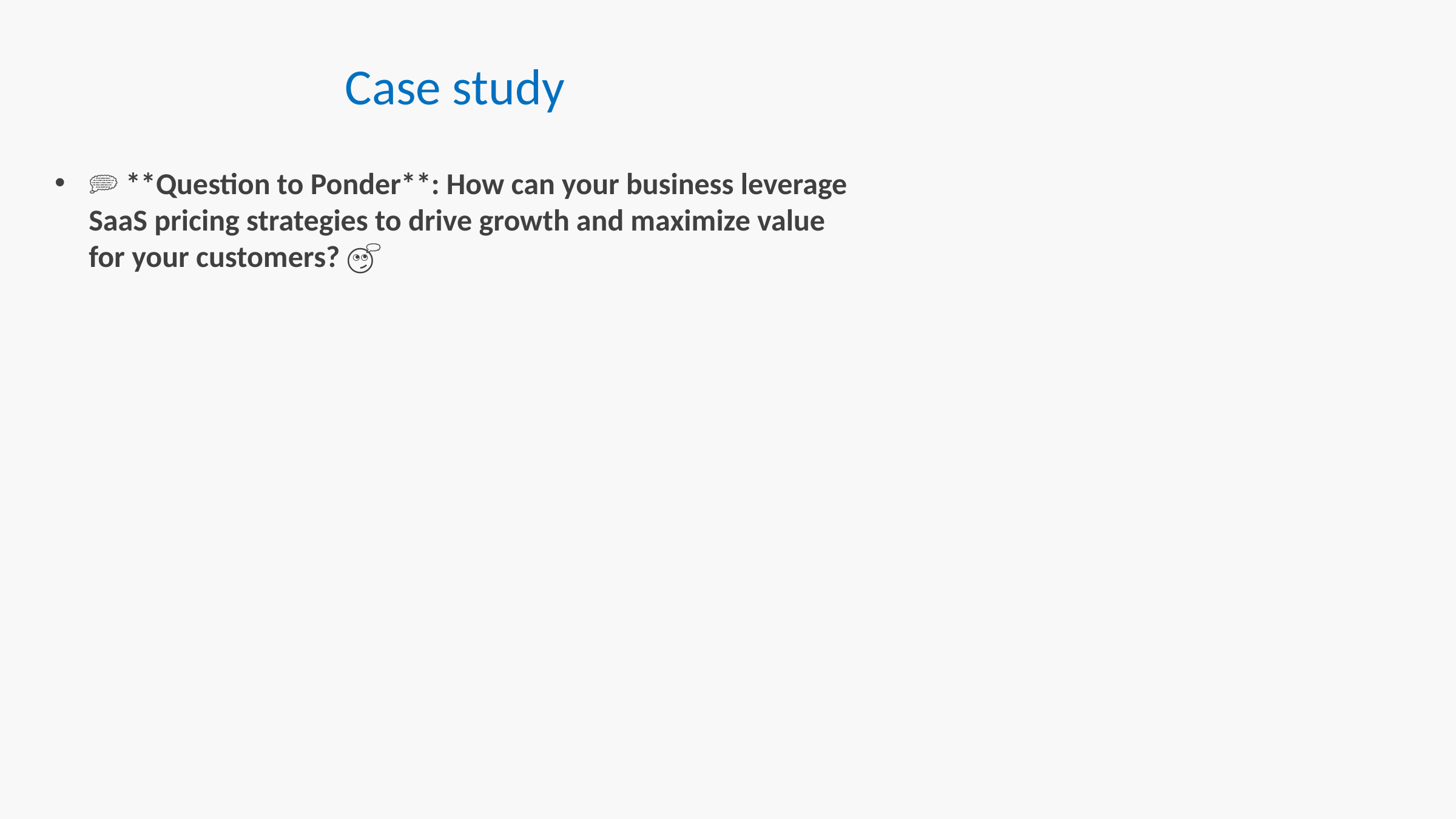

# Case study
💭 **Question to Ponder**: How can your business leverage SaaS pricing strategies to drive growth and maximize value for your customers? 🤔